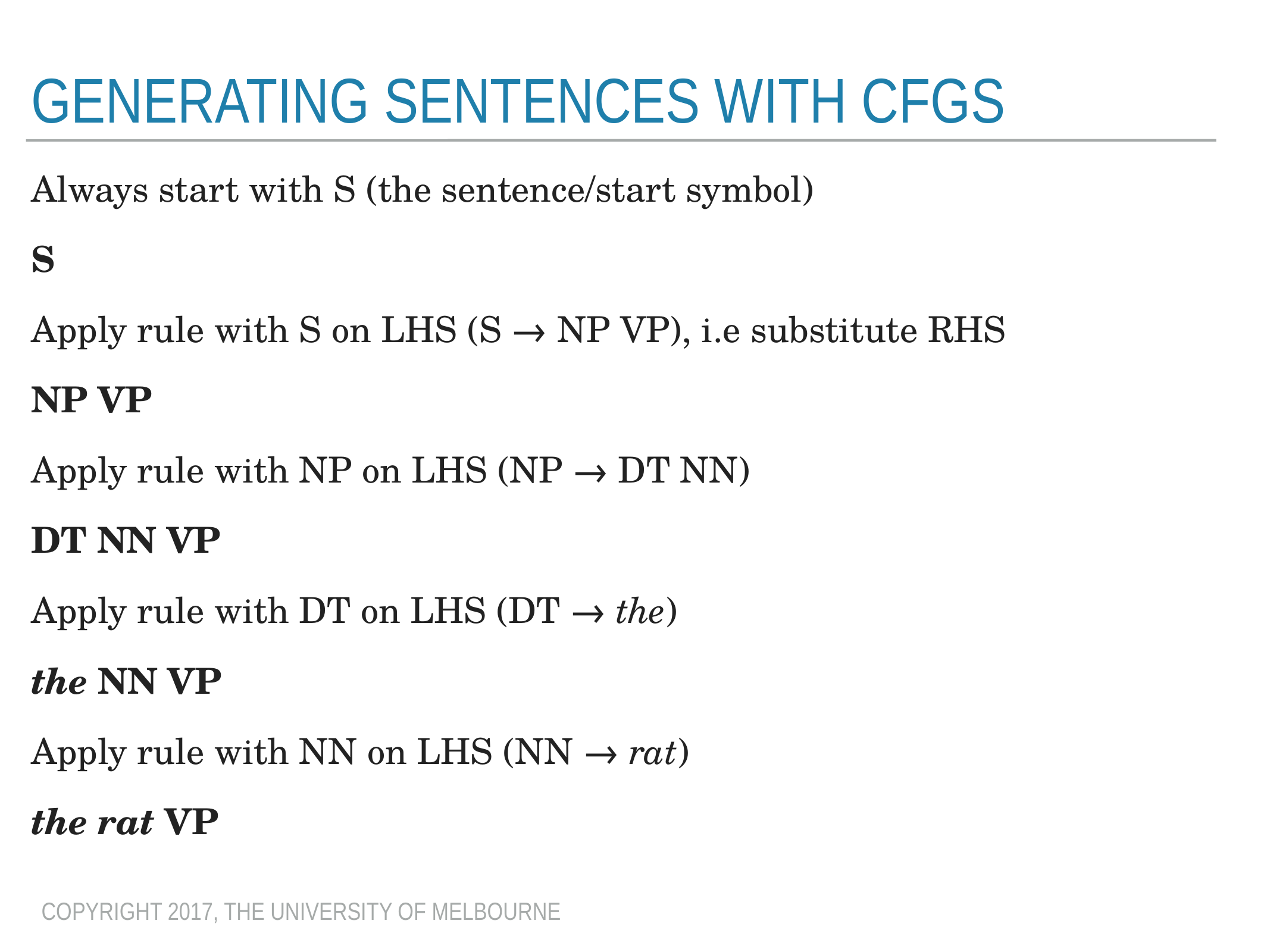

# Generating sentences with CFGs
Always start with S (the sentence/start symbol)
S
Apply rule with S on LHS (S → NP VP), i.e substitute RHS
NP VP
Apply rule with NP on LHS (NP → DT NN)
DT NN VP
Apply rule with DT on LHS (DT → the)
the NN VP
Apply rule with NN on LHS (NN → rat)
the rat VP